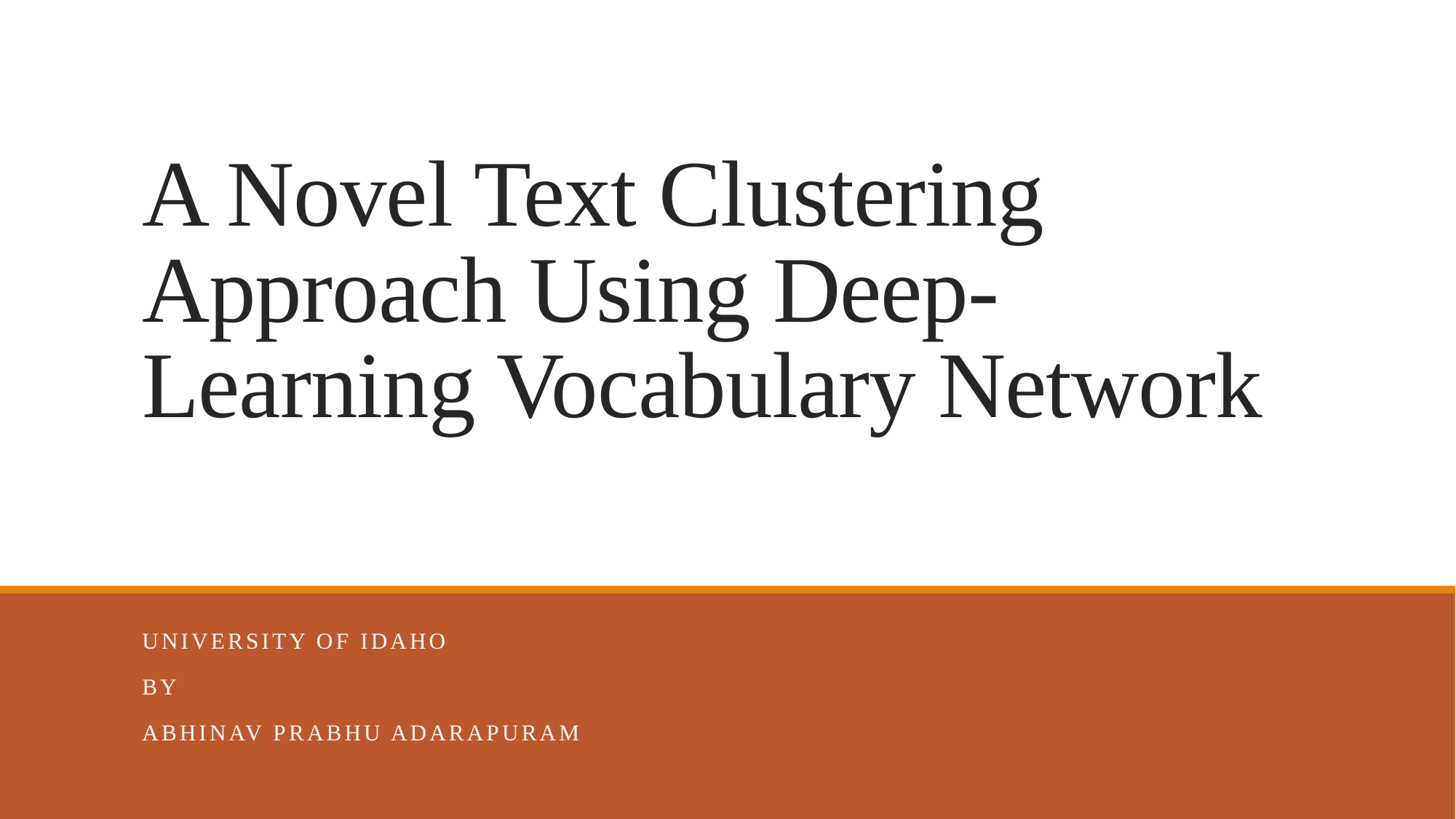

# A Novel Text Clustering Approach Using Deep-Learning Vocabulary Network

University of idaho
By
Abhinav Prabhu Adarapuram